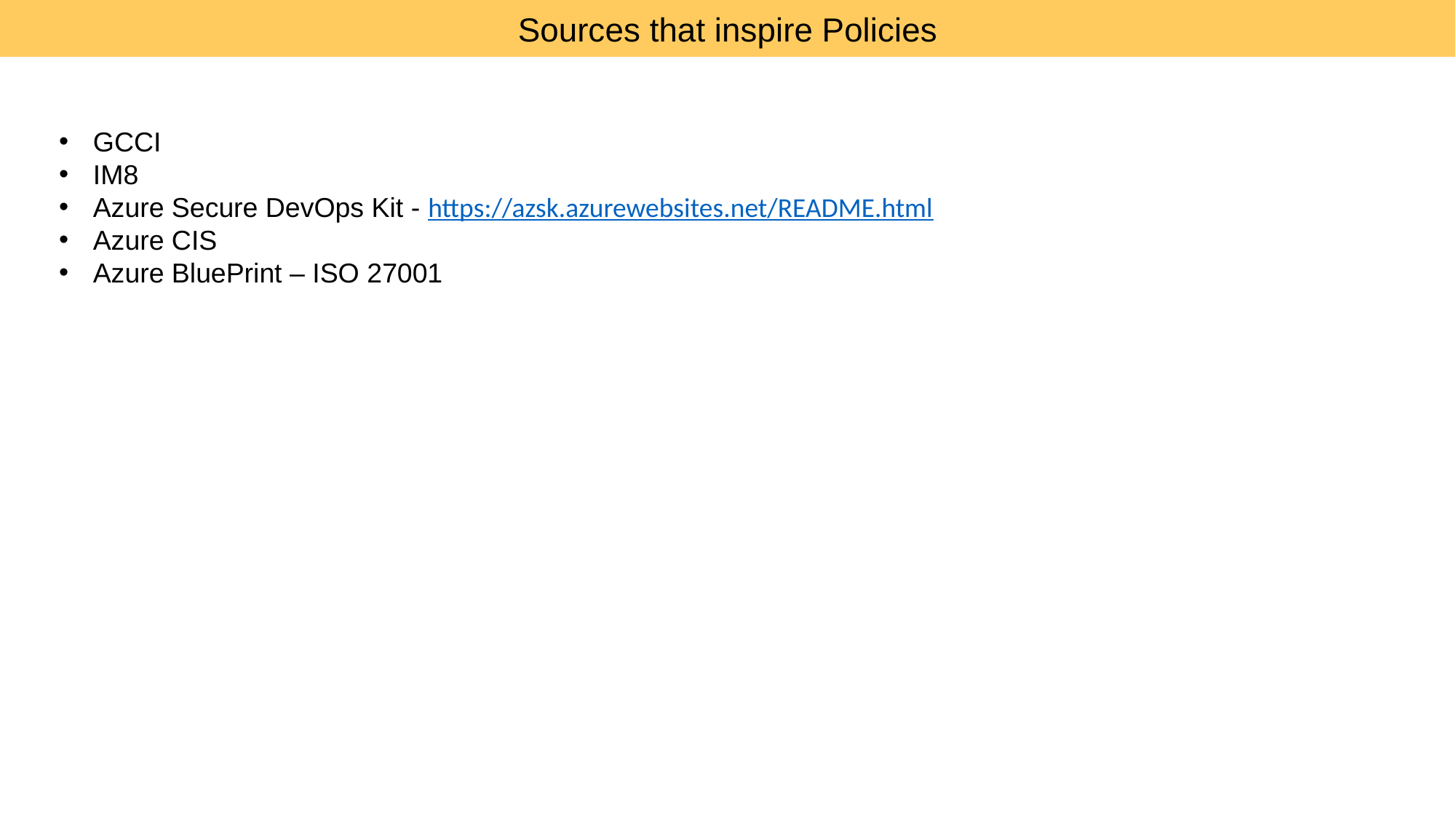

Sources that inspire Policies
GCCI
IM8
Azure Secure DevOps Kit - https://azsk.azurewebsites.net/README.html
Azure CIS
Azure BluePrint – ISO 27001